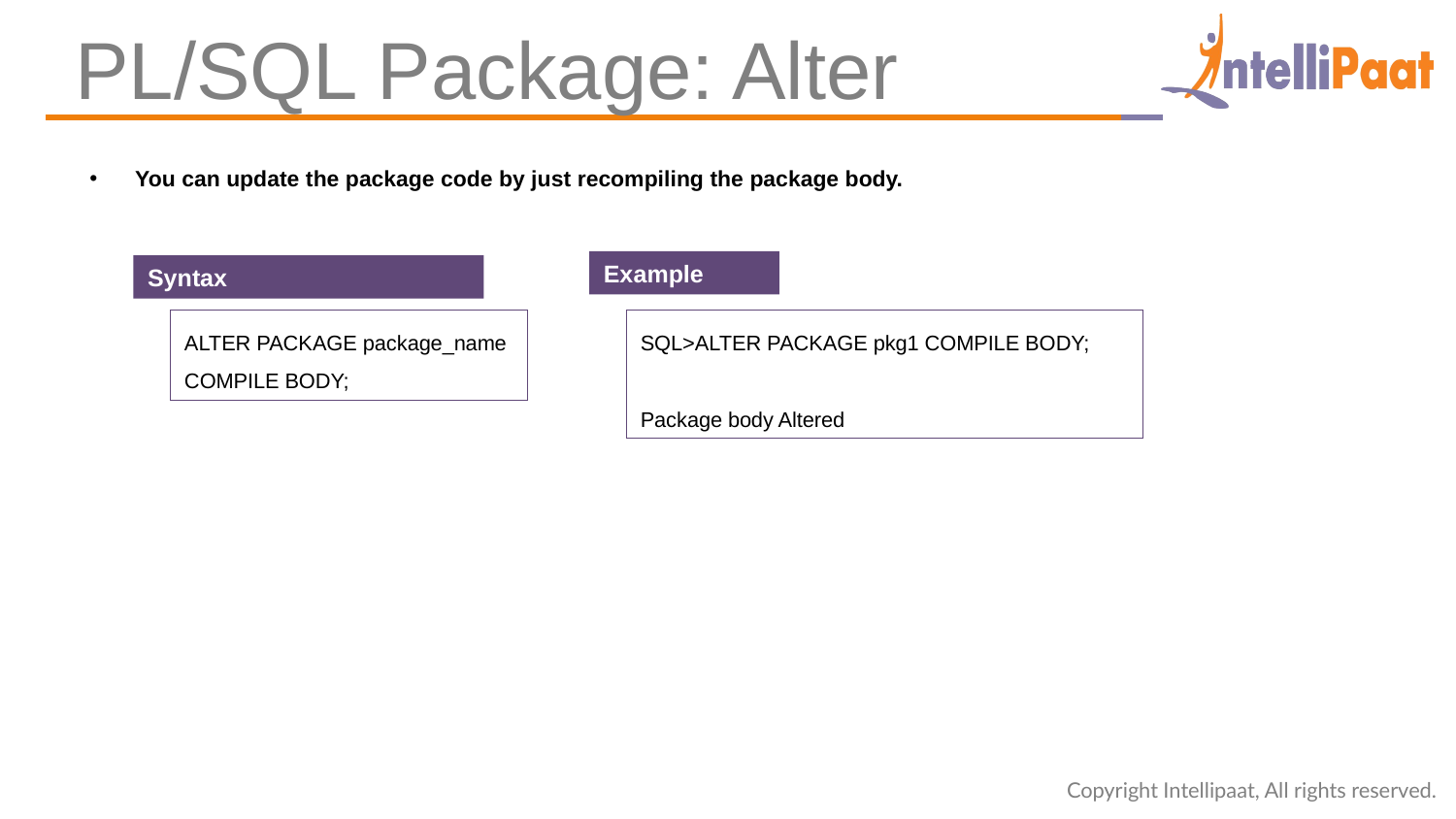

PL/SQL Package: Alter
You can update the package code by just recompiling the package body.
Example
Syntax
ALTER PACKAGE package_name COMPILE BODY;
SQL>ALTER PACKAGE pkg1 COMPILE BODY;

Package body Altered